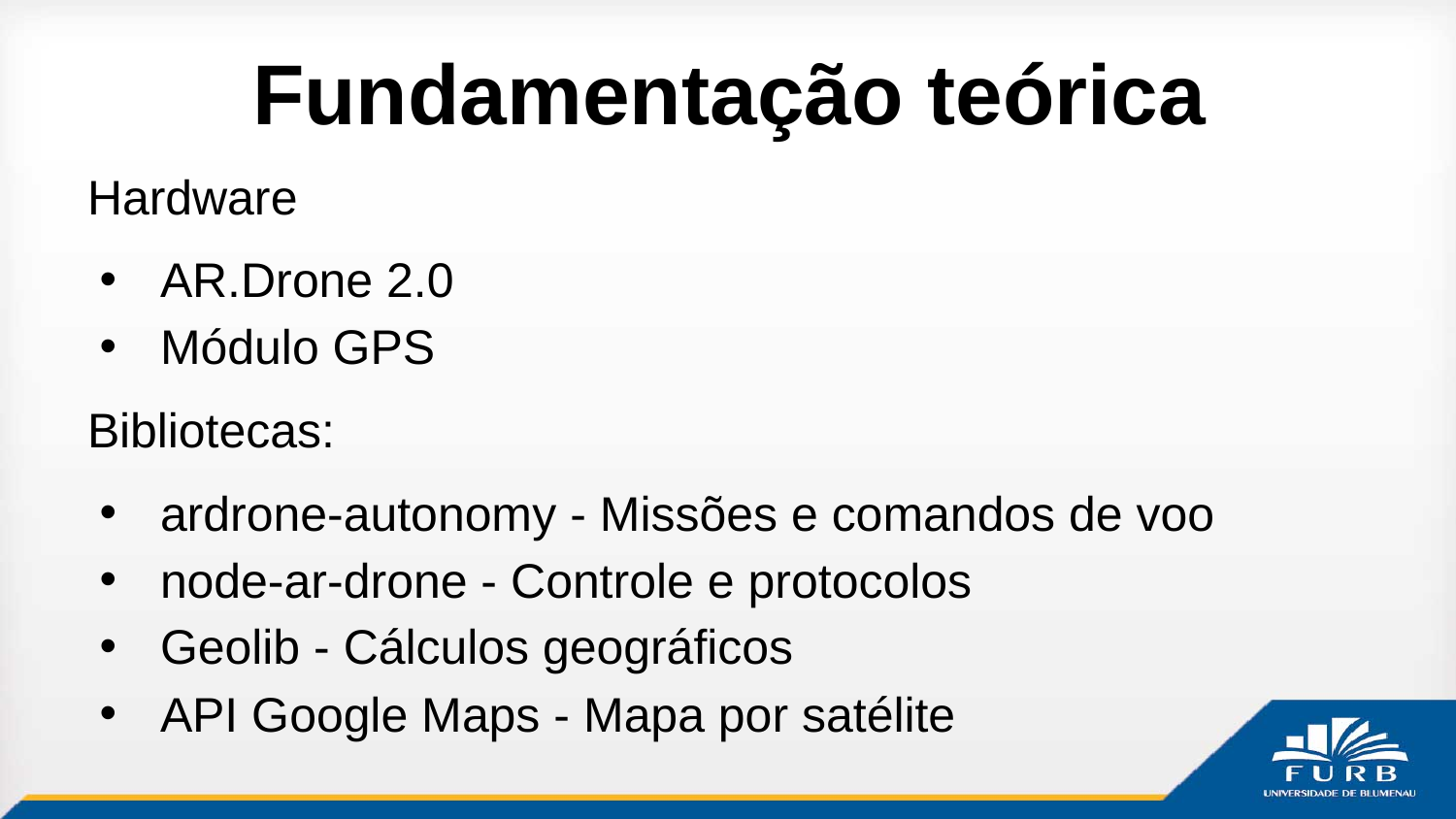

# Fundamentação teórica
Hardware
AR.Drone 2.0
Módulo GPS
Bibliotecas:
ardrone-autonomy - Missões e comandos de voo
node-ar-drone - Controle e protocolos
Geolib - Cálculos geográficos
API Google Maps - Mapa por satélite